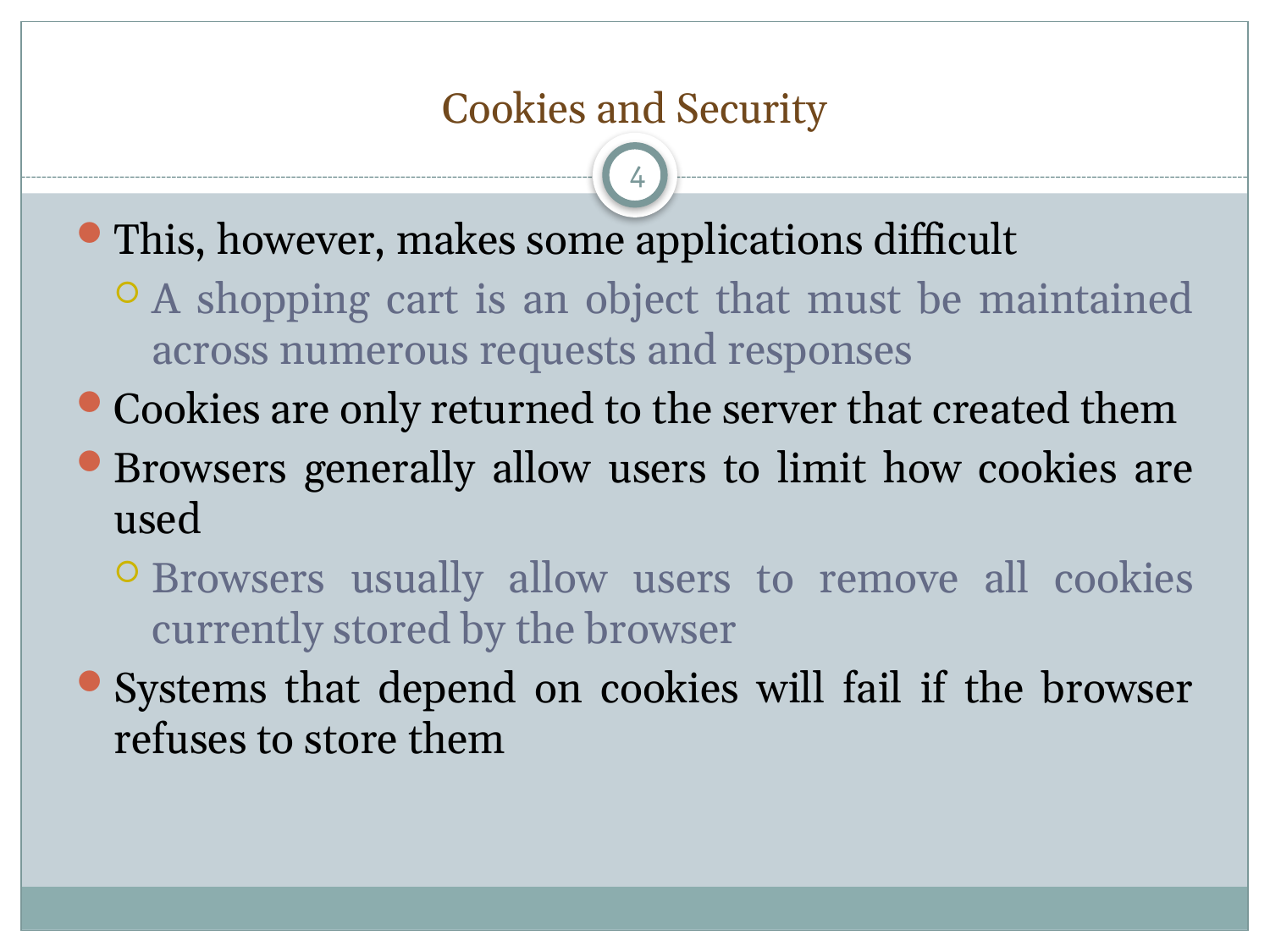

# Cookies and Security
4
This, however, makes some applications difficult
A shopping cart is an object that must be maintained across numerous requests and responses
Cookies are only returned to the server that created them
Browsers generally allow users to limit how cookies are used
Browsers usually allow users to remove all cookies currently stored by the browser
Systems that depend on cookies will fail if the browser refuses to store them